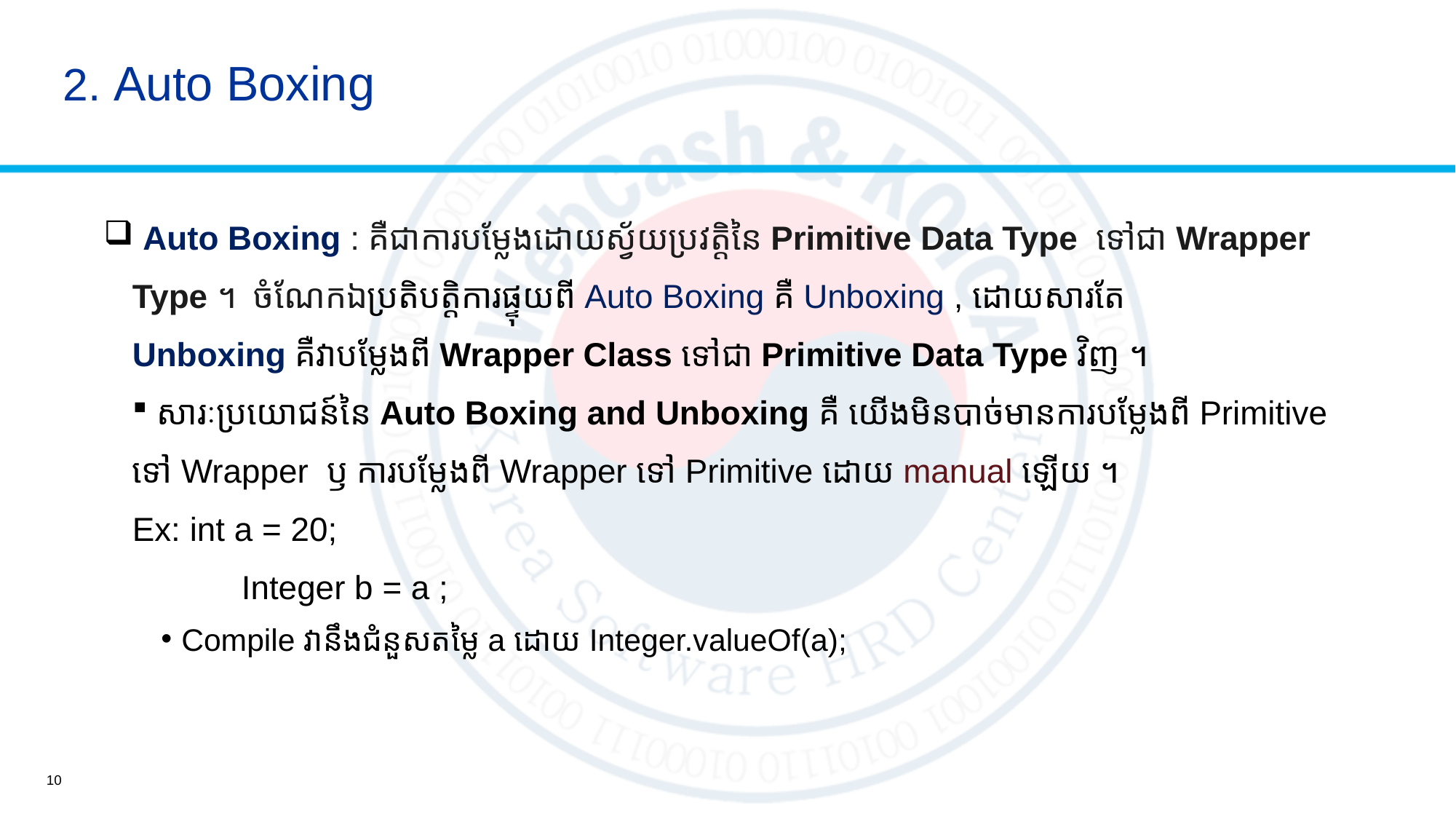

# 2. Auto Boxing
 Auto Boxing : គឺជាការបម្លែងដោយស្វ័យប្រវត្តិនៃ Primitive Data Type  ទៅជា Wrapper
Type ។​ ​ ចំណែកឯប្រតិបត្ដិការផ្ទុយពី Auto Boxing គឺ Unboxing , ដោយសារតែ
Unboxing គឺវាបម្លែងពី Wrapper Class ទៅជា​ Primitive Data Type វិញ​ ។
សារៈប្រយោជន៍នៃ Auto Boxing and Unboxing គឺ យើងមិនបាច់មានការបម្លែងពី​ Primitive
ទៅ Wrapper  ឫ ការបម្លែងពី Wrapper ទៅ Primitive ដោយ manual ឡើយ ។
Ex: int a = 20;
	Integer b = a ;
Compile វានឹងជំនួសតម្លៃ a ដោយ Integer.valueOf(a);

10